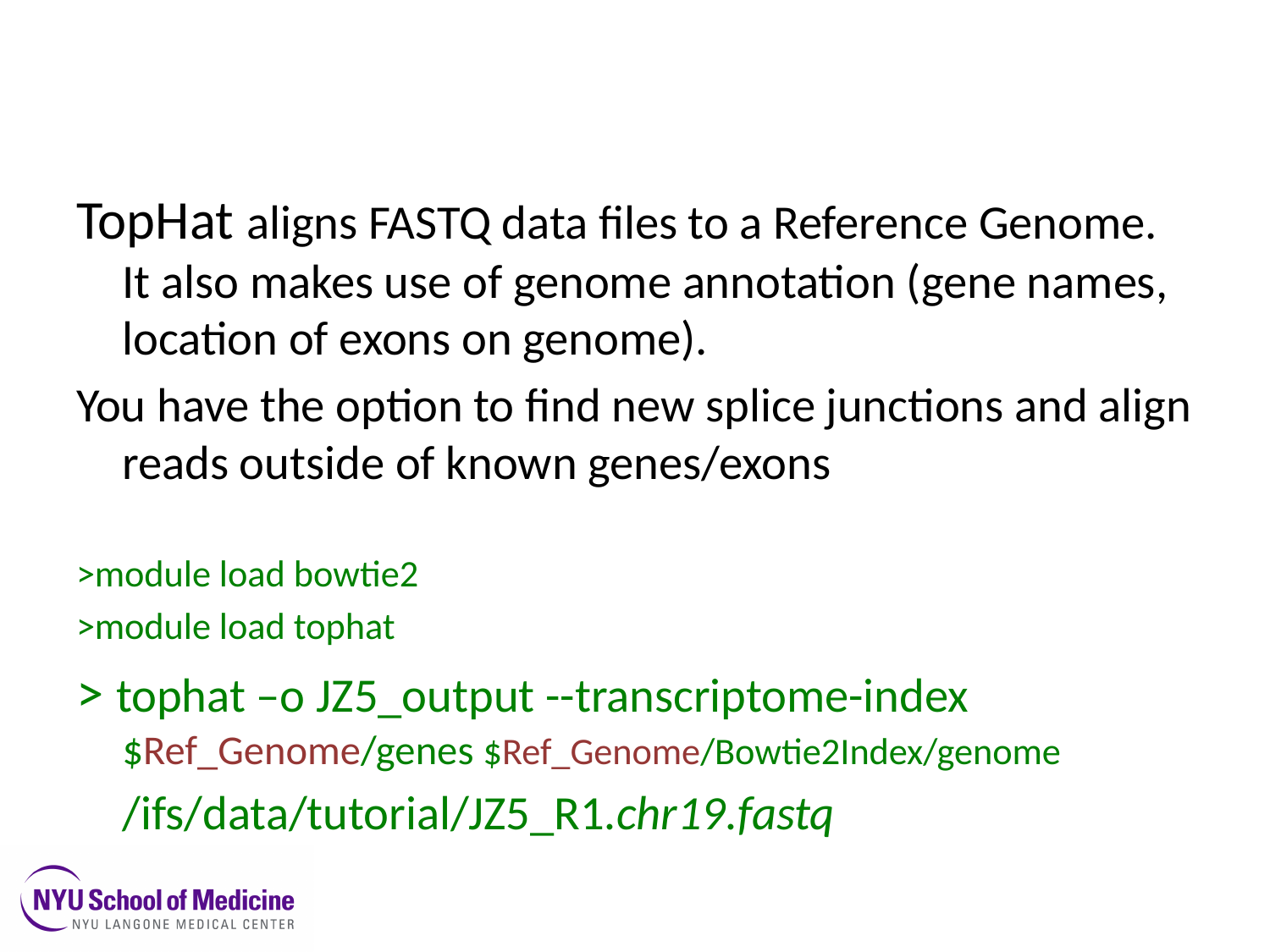

TopHat aligns FASTQ data files to a Reference Genome. It also makes use of genome annotation (gene names, location of exons on genome).
You have the option to find new splice junctions and align reads outside of known genes/exons

>module load bowtie2
>module load tophat
> tophat –o JZ5_output --transcriptome-index $Ref_Genome/genes $Ref_Genome/Bowtie2Index/genome
	/ifs/data/tutorial/JZ5_R1.chr19.fastq